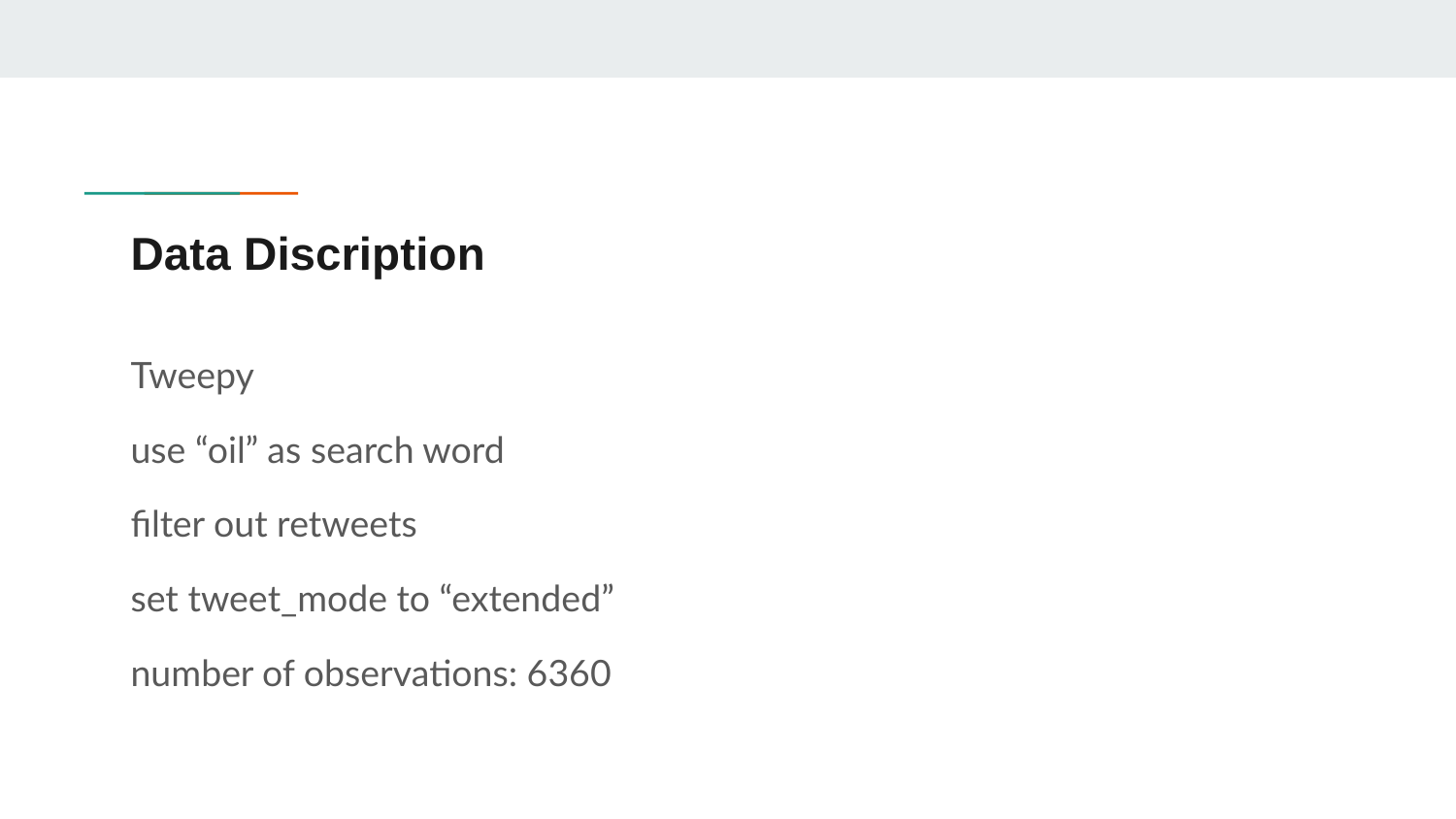

# Data Discription
Tweepy
use “oil” as search word
filter out retweets
set tweet_mode to “extended”
number of observations: 6360